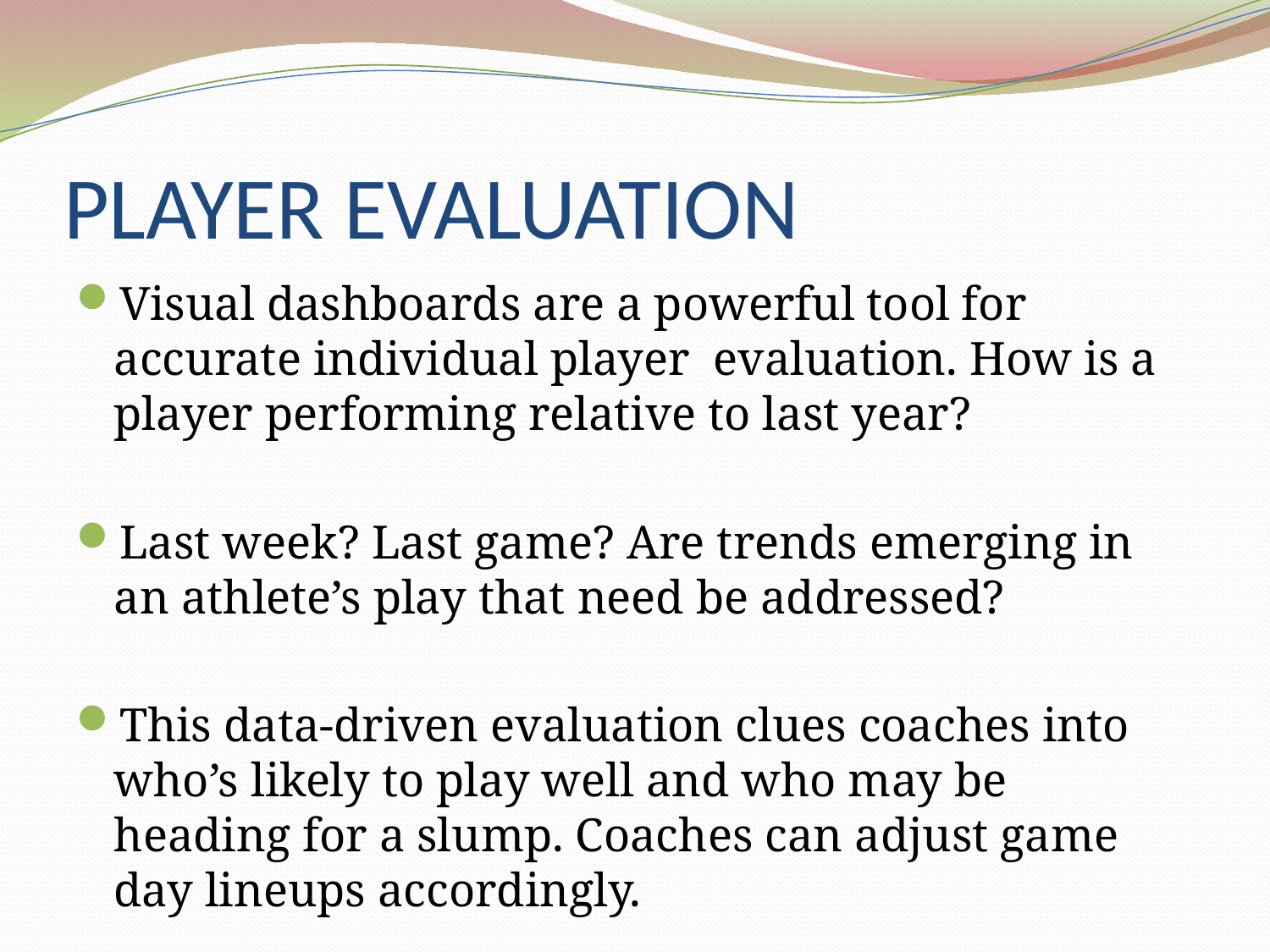

# PLAYER EVALUATION
Visual dashboards are a powerful tool for accurate individual player  evaluation. How is a player performing relative to last year?

Last week? Last game? Are trends emerging in an athlete’s play that need be addressed?

This data-driven evaluation clues coaches into who’s likely to play well and who may be heading for a slump. Coaches can adjust game day lineups accordingly.